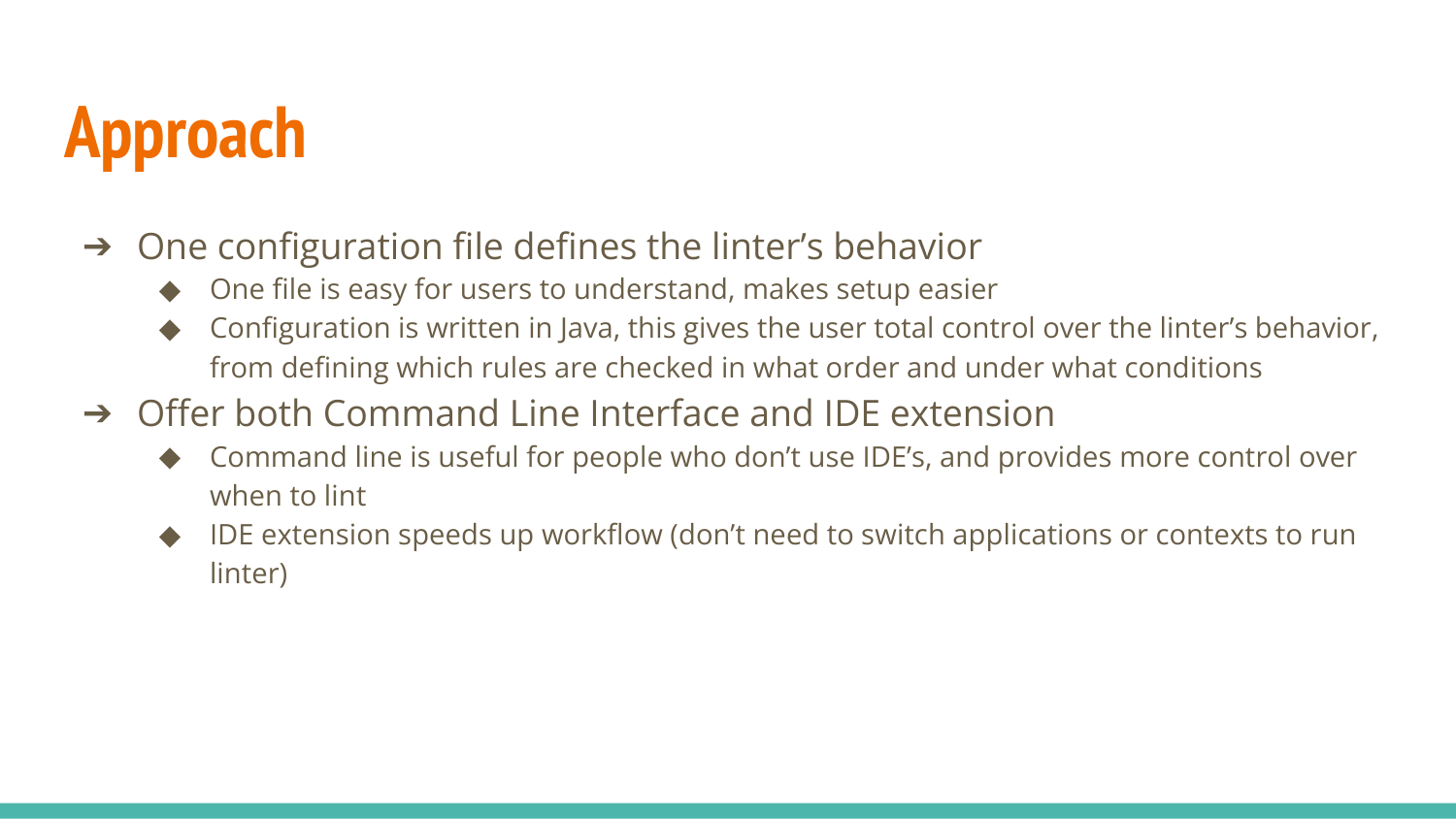

# Approach
One configuration file defines the linter’s behavior
One file is easy for users to understand, makes setup easier
Configuration is written in Java, this gives the user total control over the linter’s behavior, from defining which rules are checked in what order and under what conditions
Offer both Command Line Interface and IDE extension
Command line is useful for people who don’t use IDE’s, and provides more control over when to lint
IDE extension speeds up workflow (don’t need to switch applications or contexts to run linter)